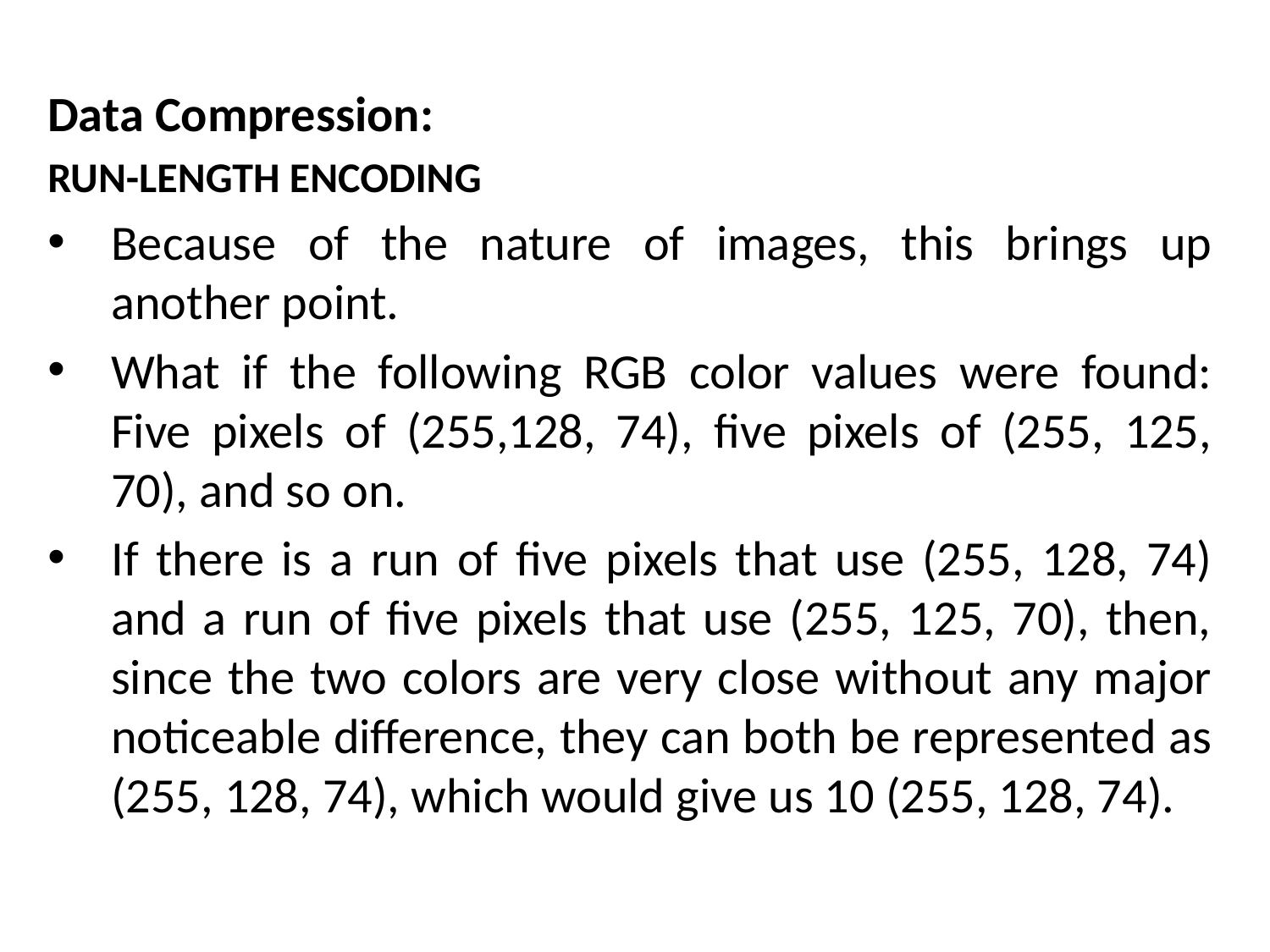

Data Compression:
RUN-LENGTH ENCODING
Because of the nature of images, this brings up another point.
What if the following RGB color values were found: Five pixels of (255,128, 74), five pixels of (255, 125, 70), and so on.
If there is a run of five pixels that use (255, 128, 74) and a run of five pixels that use (255, 125, 70), then, since the two colors are very close without any major noticeable difference, they can both be represented as (255, 128, 74), which would give us 10 (255, 128, 74).
# The Mathematical side of games